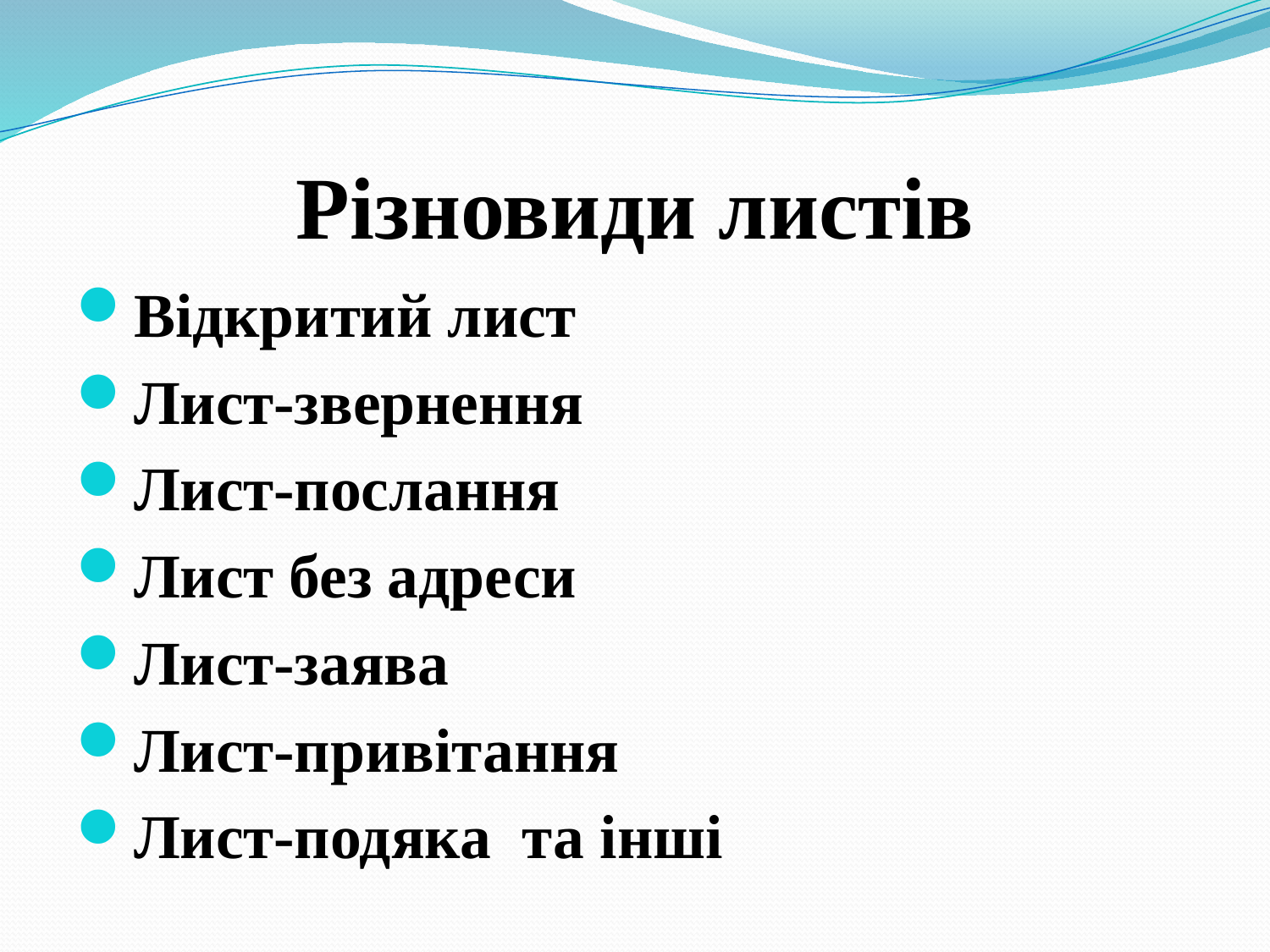

# Різновиди листів
Відкритий лист
Лист-звернення
Лист-послання
Лист без адреси
Лист-заява
Лист-привітання
Лист-подяка  та інші